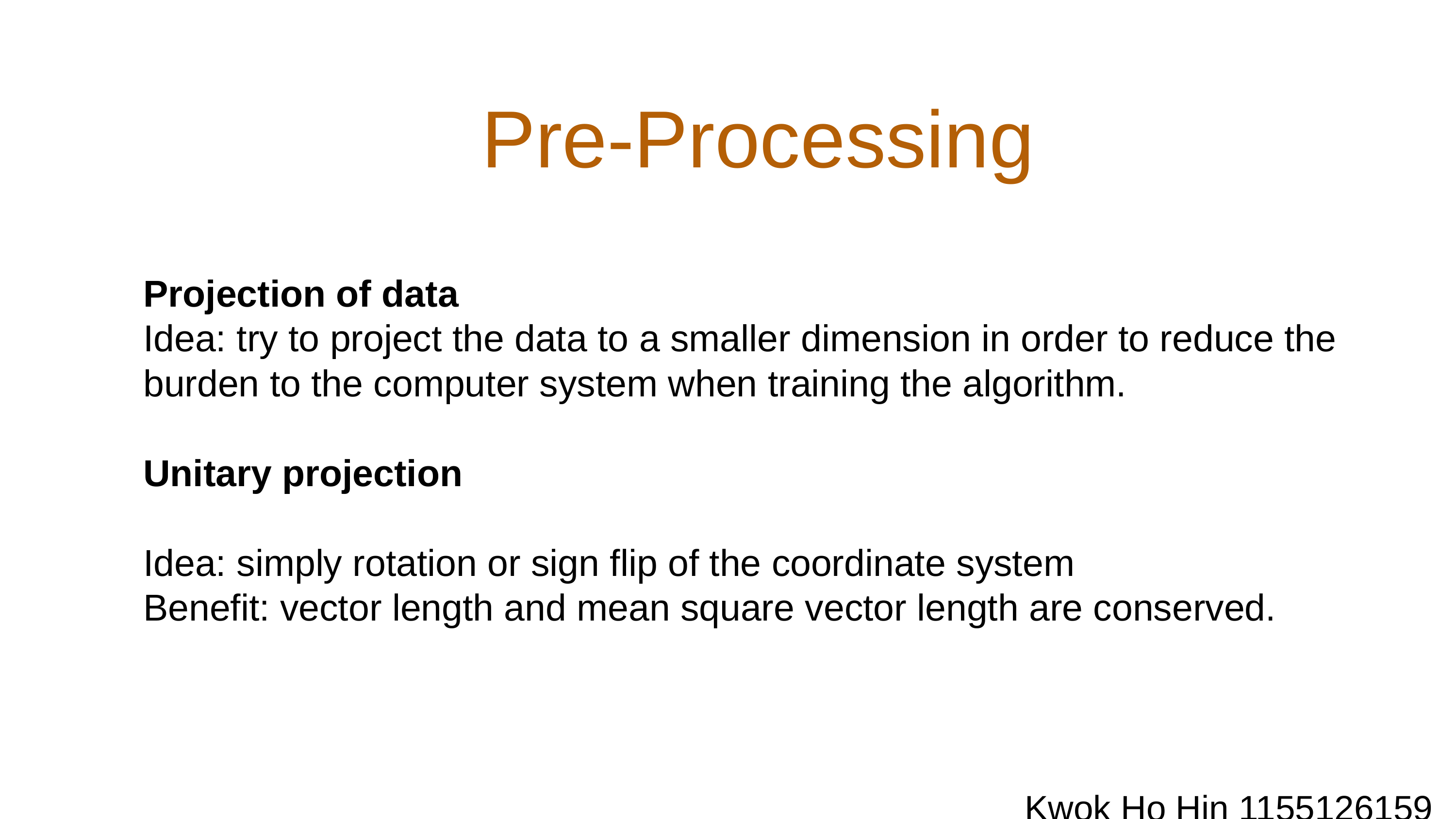

Pre-Processing
Projection of data
Idea: try to project the data to a smaller dimension in order to reduce the burden to the computer system when training the algorithm.

Unitary projection

Idea: simply rotation or sign flip of the coordinate system
Benefit: vector length and mean square vector length are conserved.

Kwok Ho Hin 1155126159